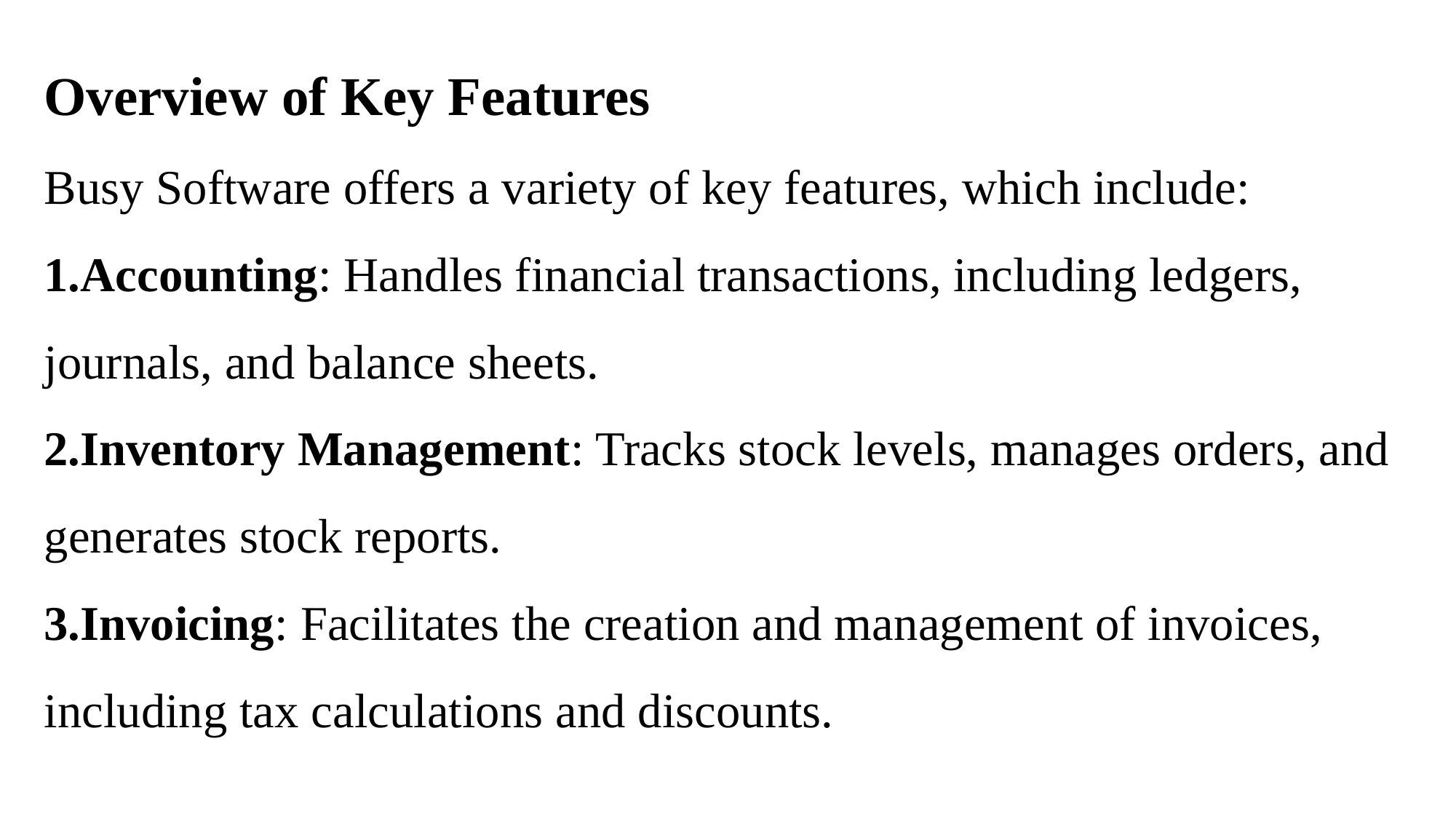

Overview of Key Features
Busy Software offers a variety of key features, which include:
Accounting: Handles financial transactions, including ledgers, journals, and balance sheets.
Inventory Management: Tracks stock levels, manages orders, and generates stock reports.
Invoicing: Facilitates the creation and management of invoices, including tax calculations and discounts.